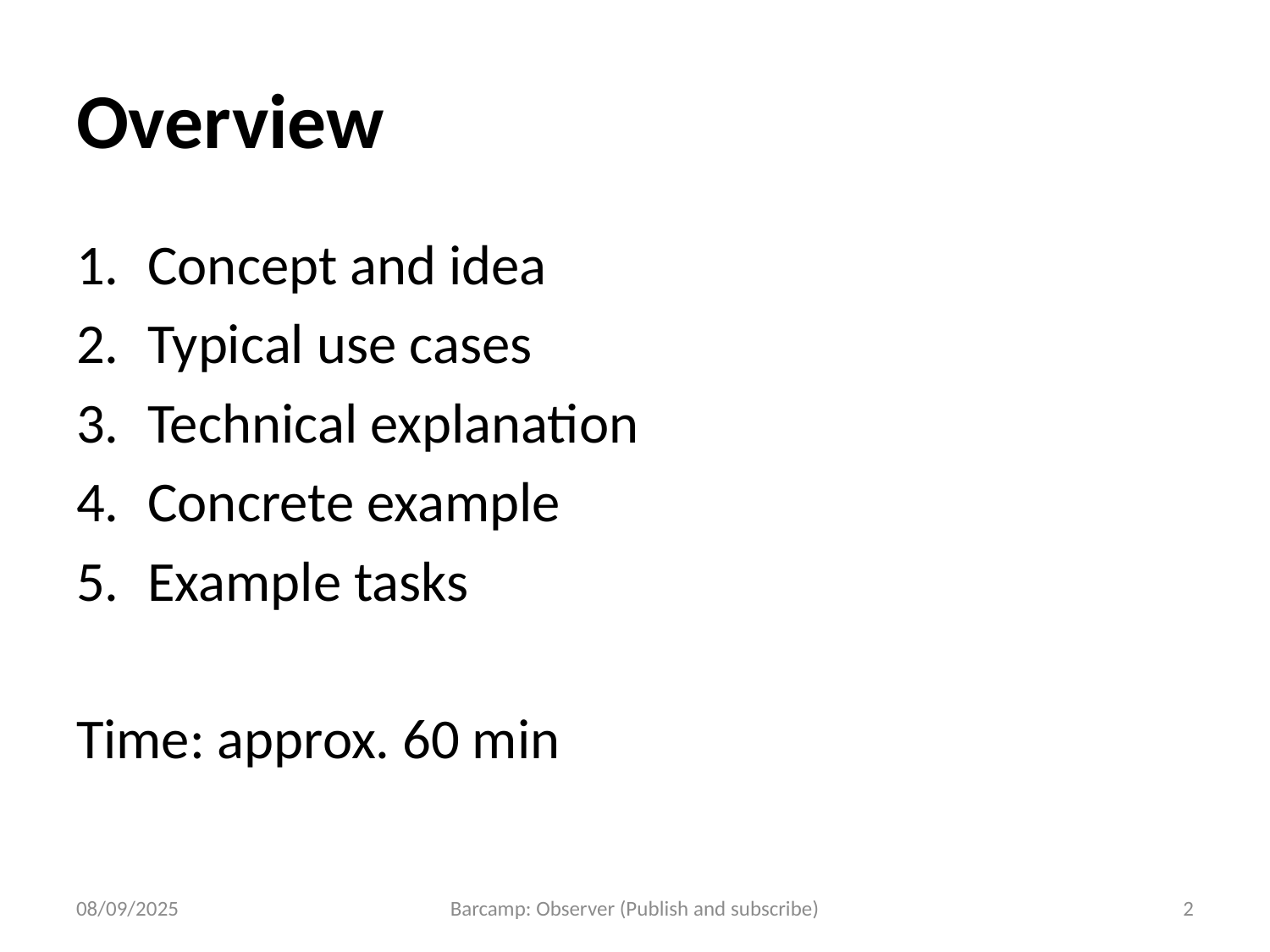

# Overview
Concept and idea
Typical use cases
Technical explanation
Concrete example
Example tasks

Time: approx. 60 min
08/09/2025
Barcamp: Observer (Publish and subscribe)
2